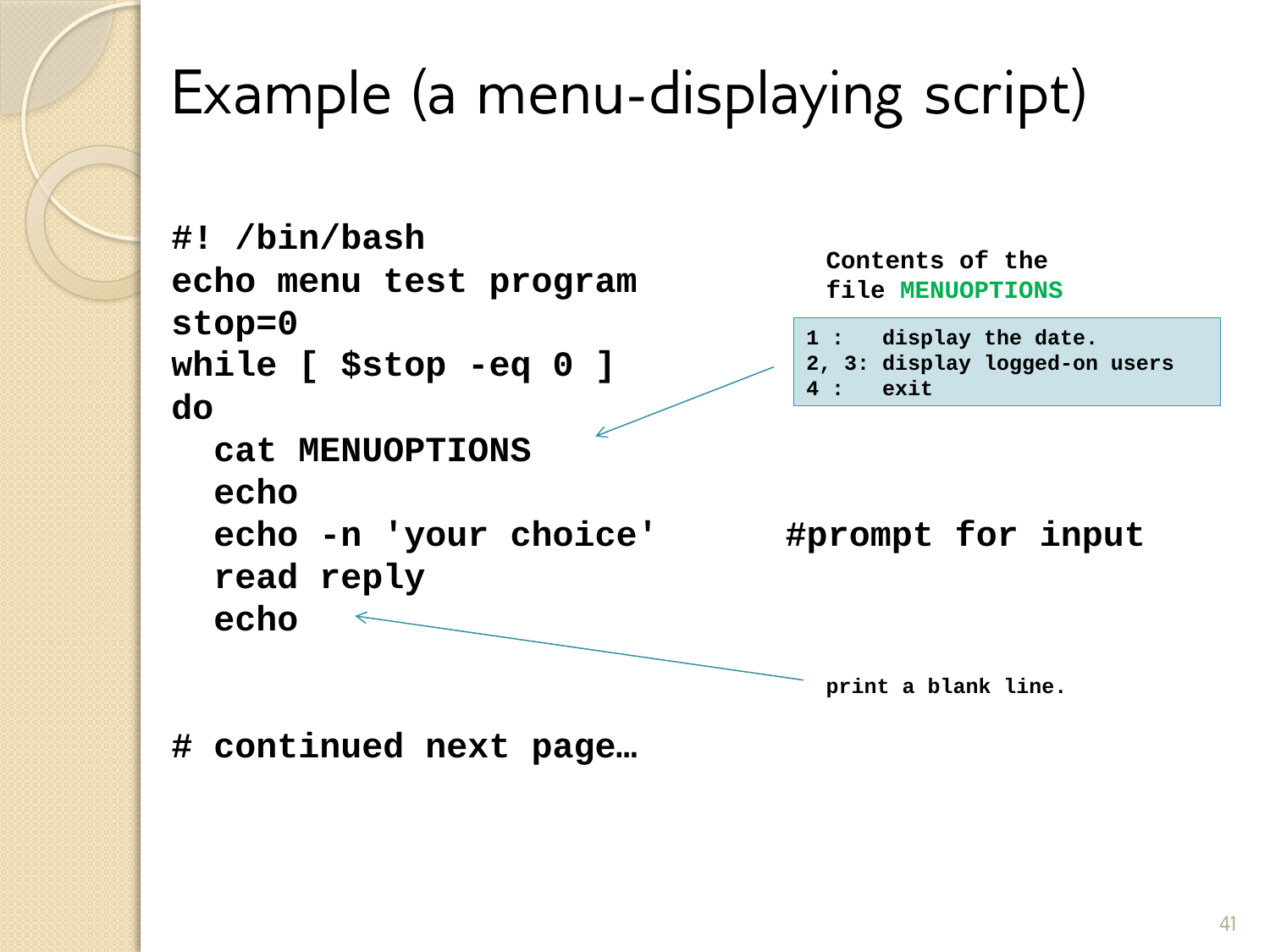

# Example (a menu-displaying script)
#! /bin/bash
echo menu test program
stop=0
while [ $stop -eq 0 ]
do
  cat MENUOPTIONS
  echo
  echo -n 'your choice'      #prompt for input
  read reply
  echo

# continued next page…
Contents of the file MENUOPTIONS
1 :   display the date.
2, 3: display logged-on users
4 :   exit
print a blank line.
41